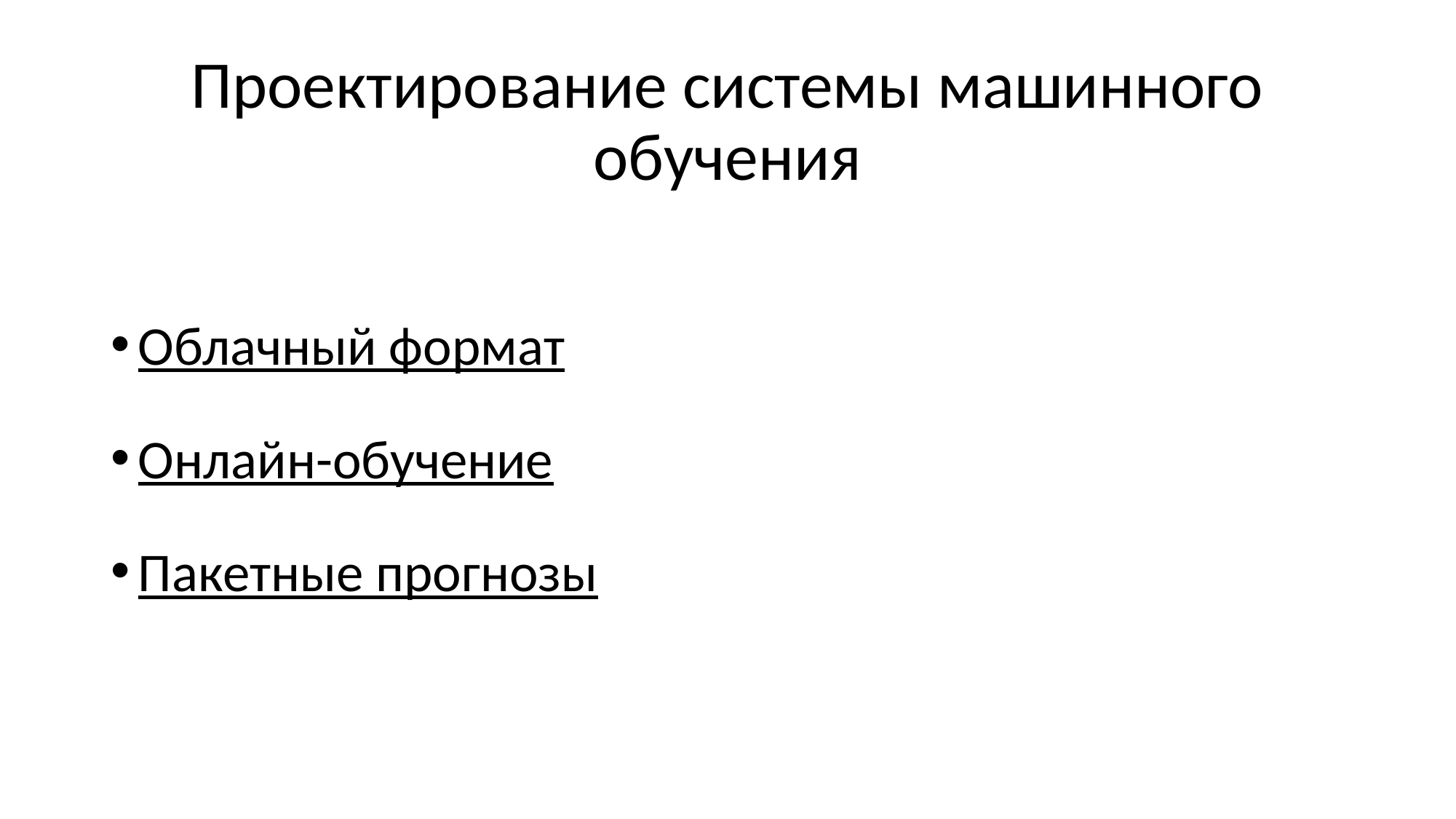

# Проектирование системы машинного обучения
Облачный формат
Онлайн-обучение
Пакетные прогнозы